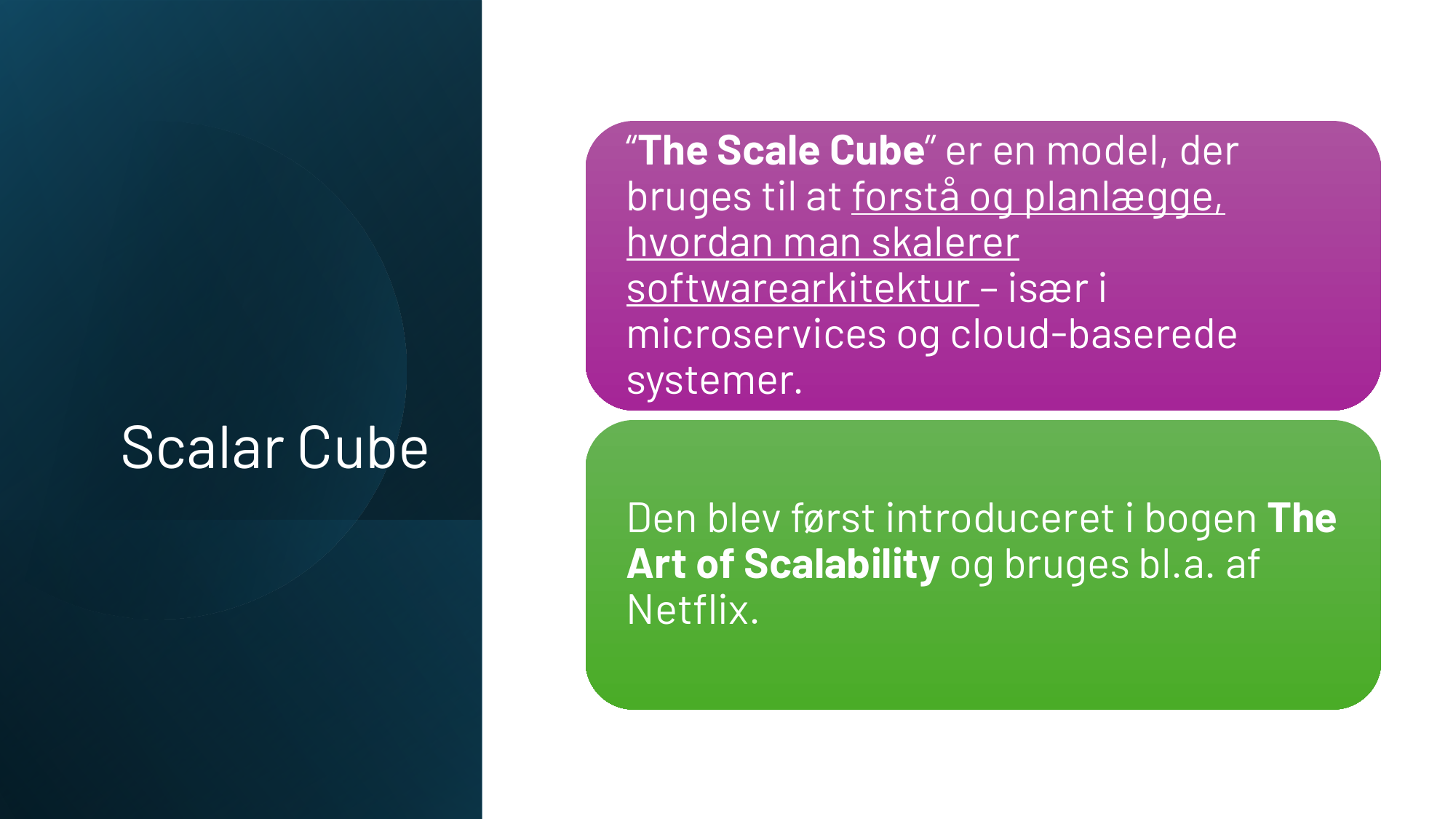

“The Scale Cube” er en model, der bruges til at forstå og planlægge, hvordan man skalerer softwarearkitektur – især i microservices og cloud-baserede systemer.
Den blev først introduceret i bogen The Art of Scalability og bruges bl.a. af Netflix.

# Scalar Cube